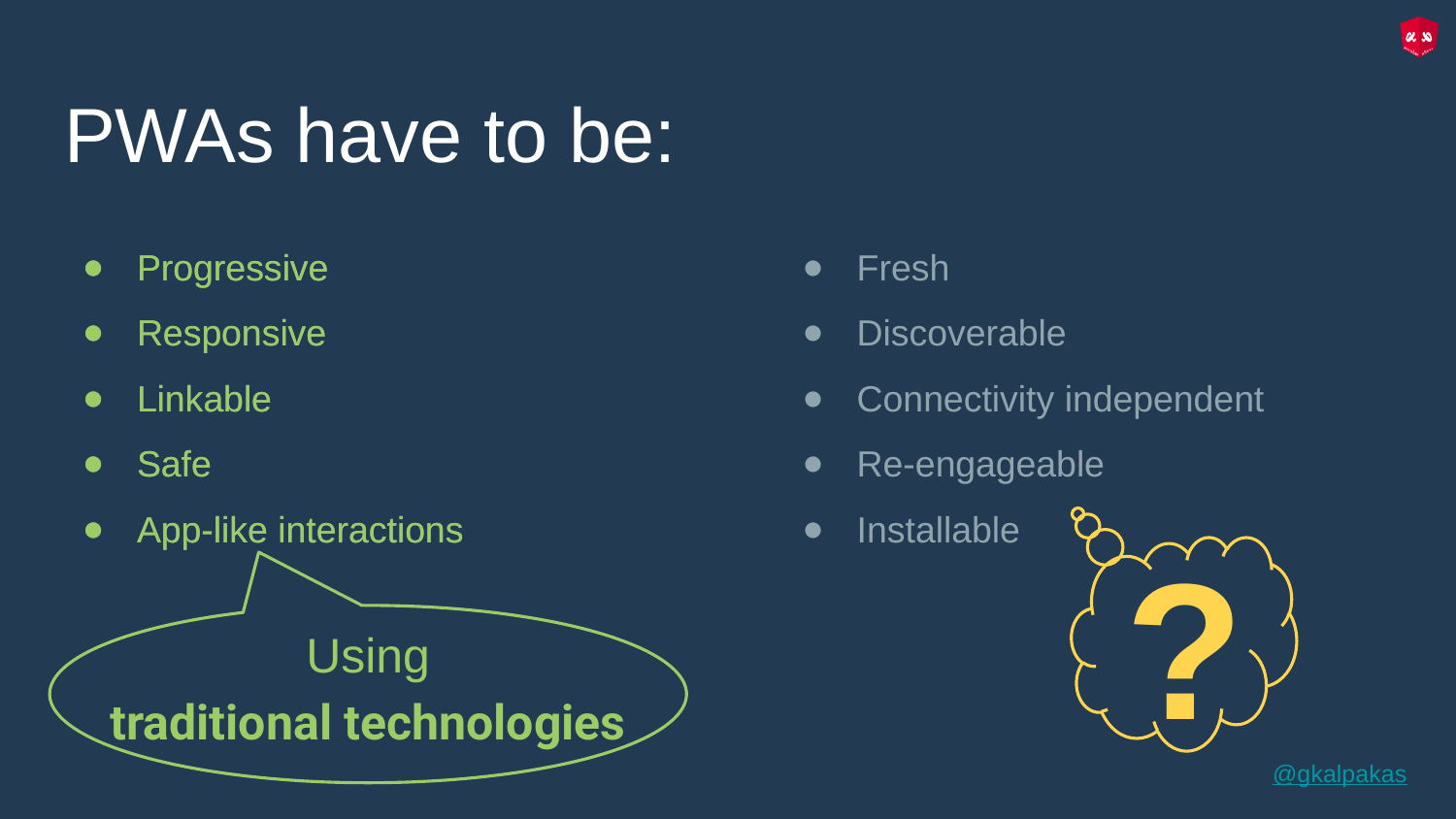

# PWAs have to be:
Progressive
Responsive
Linkable
Safe
App-like interactions
Progressive
Responsive
Linkable
Safe
App-like interactions

Using
traditional technologies
Fresh
Discoverable
Connectivity independent
Re-engageable
Installable

?